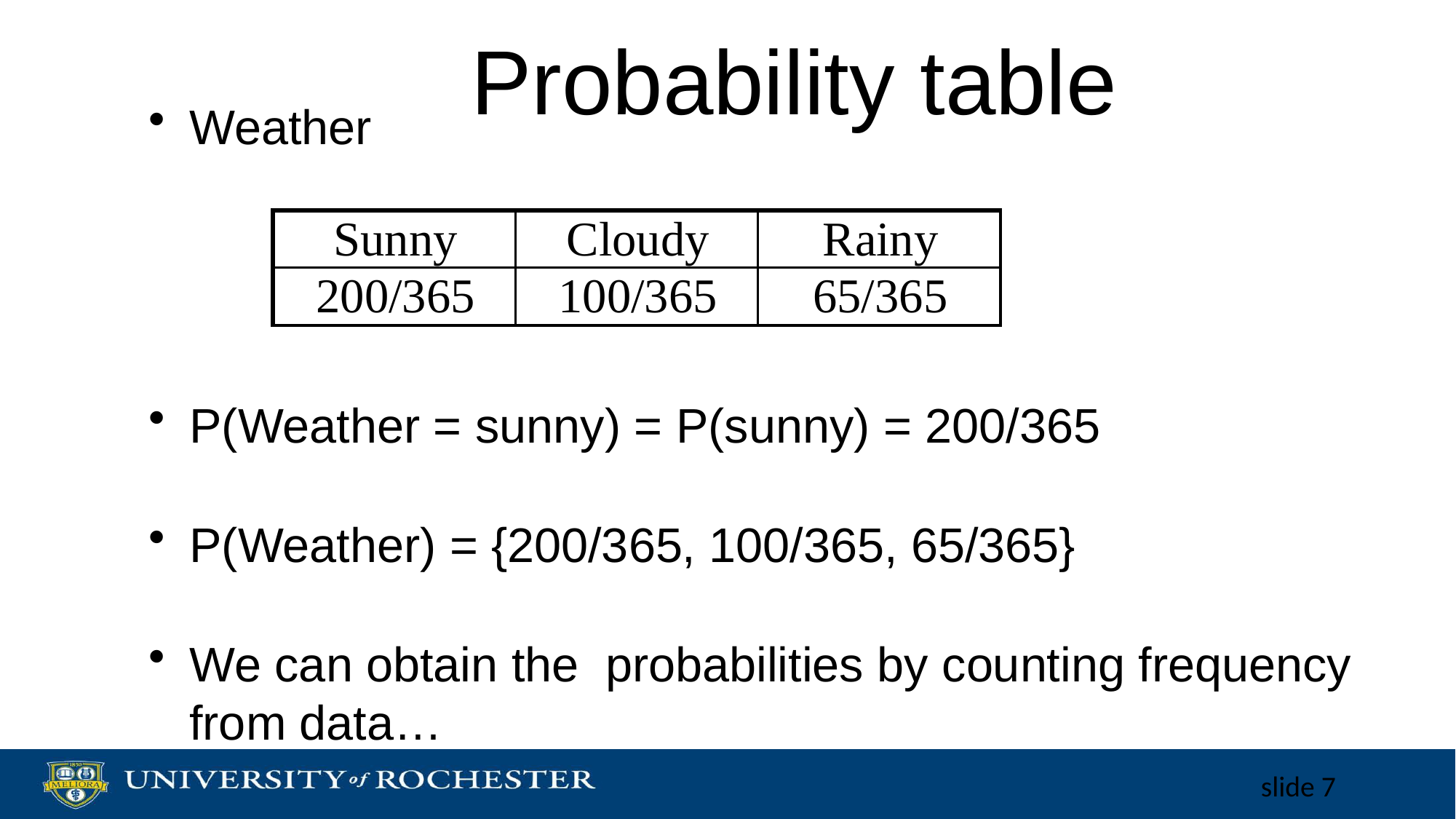

# Probability table
Weather

P(Weather = sunny) = P(sunny) = 200/365

P(Weather) = {200/365, 100/365, 65/365}

We can obtain the  probabilities by counting frequency from data…
| Sunny | Cloudy | Rainy |
| --- | --- | --- |
| 200/365 | 100/365 | 65/365 |
slide 7